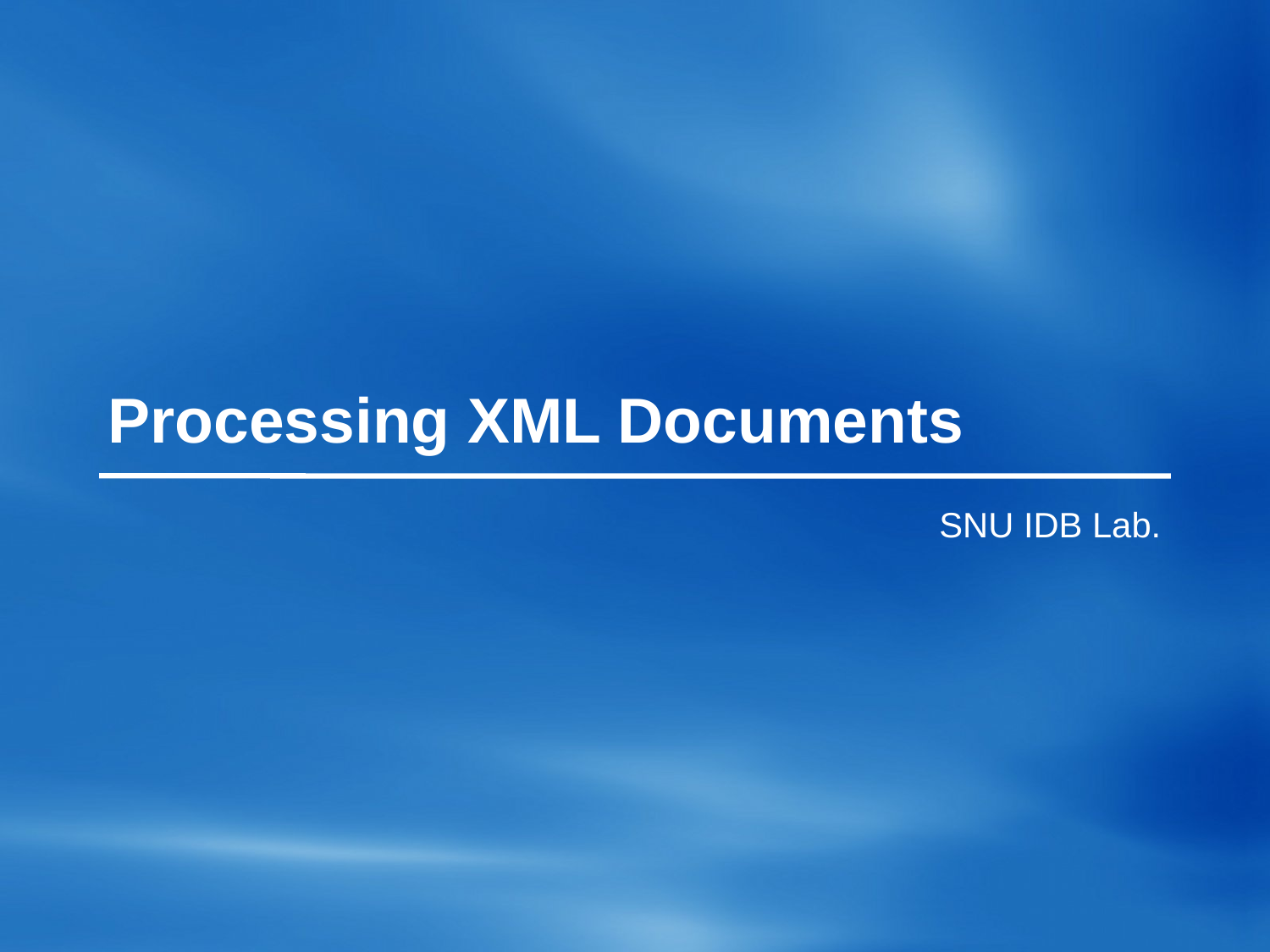

# Processing XML Documents
SNU IDB Lab.